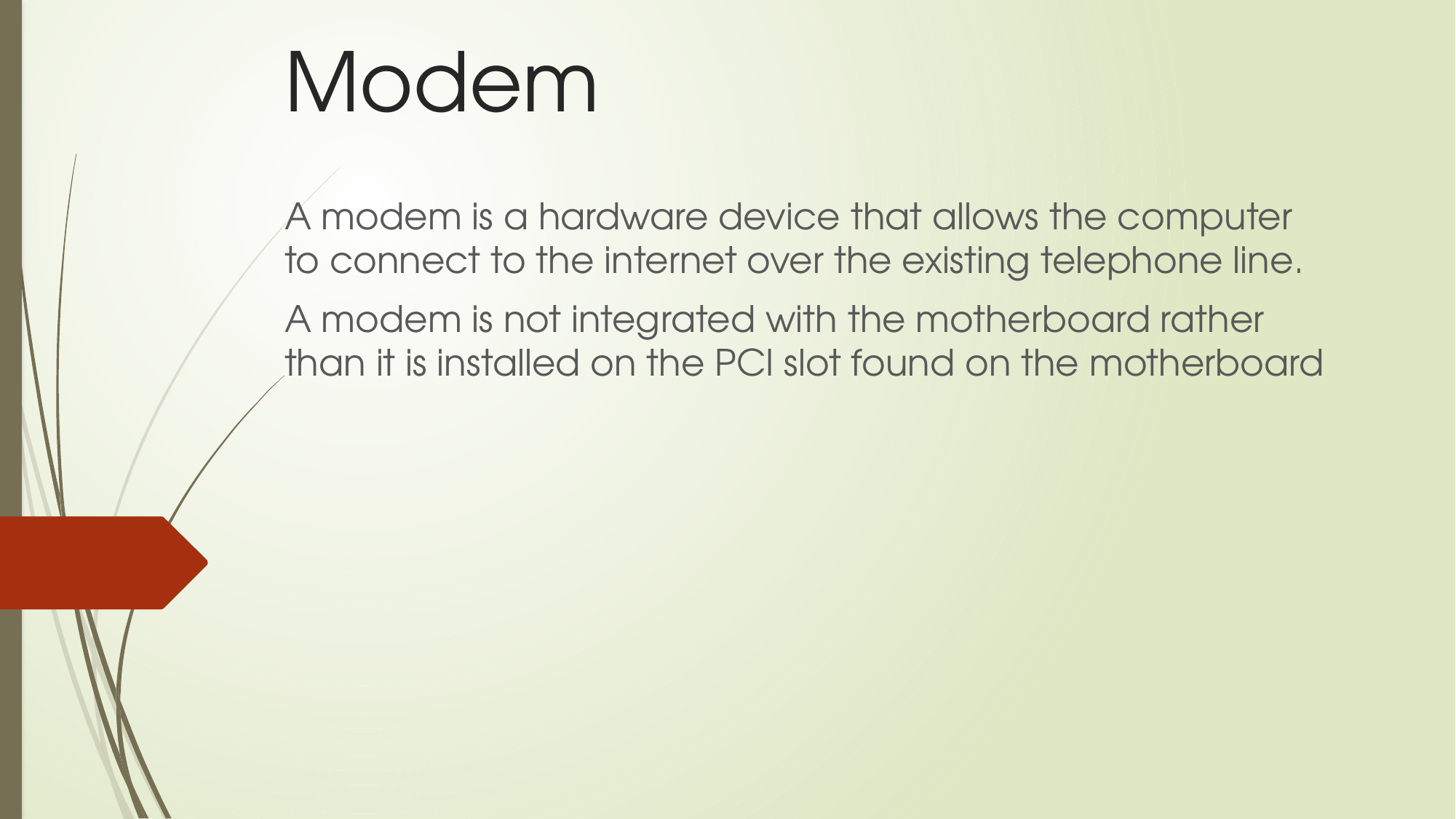

# Modem
A modem is a hardware device that allows the computer to connect to the internet over the existing telephone line.
A modem is not integrated with the motherboard rather than it is installed on the PCI slot found on the motherboard